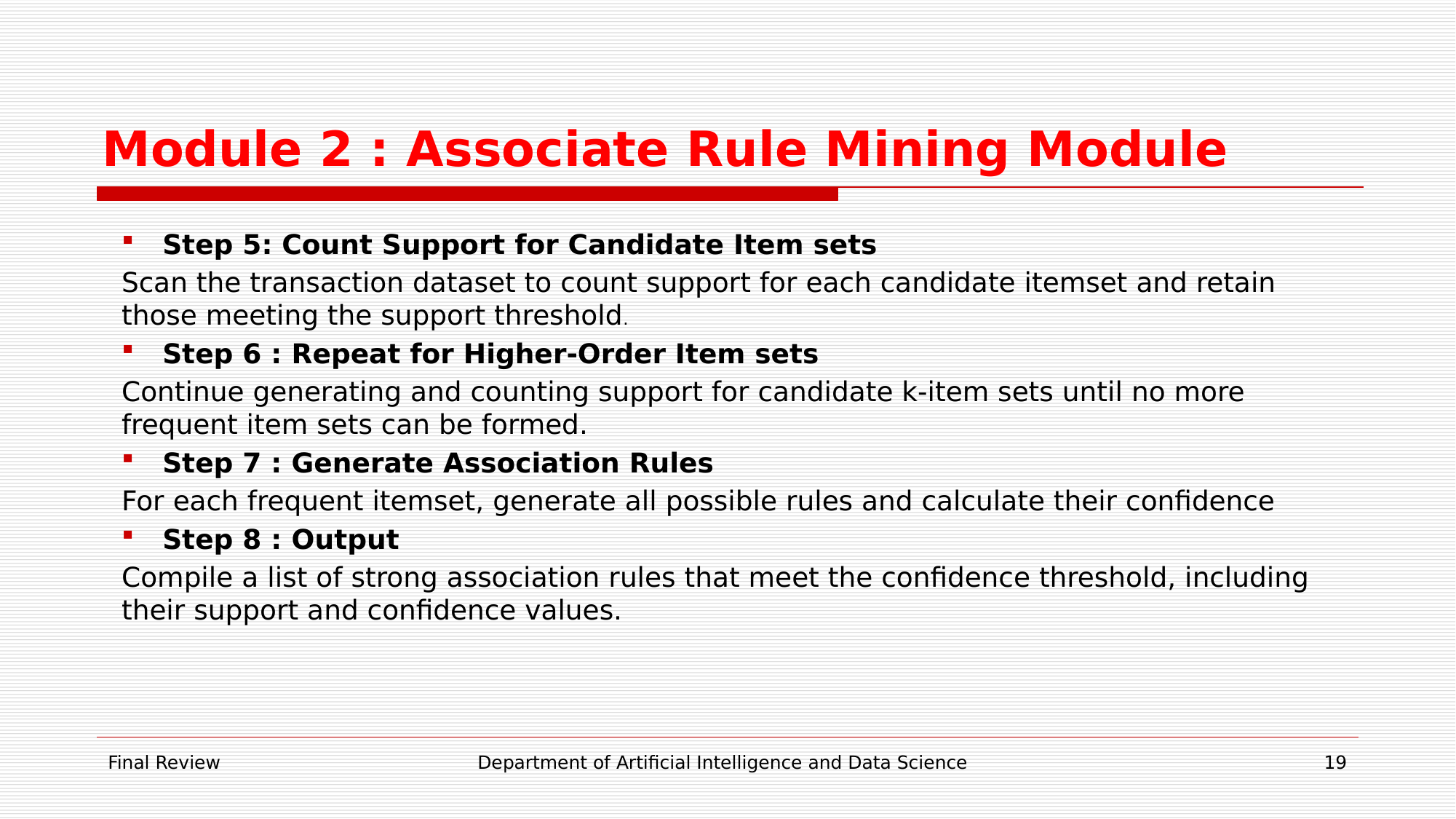

# Module 2 : Associate Rule Mining Module
Step 5: Count Support for Candidate Item sets
Scan the transaction dataset to count support for each candidate itemset and retain those meeting the support threshold.
Step 6 : Repeat for Higher-Order Item sets
Continue generating and counting support for candidate k-item sets until no more frequent item sets can be formed.
Step 7 : Generate Association Rules
For each frequent itemset, generate all possible rules and calculate their confidence
Step 8 : Output
Compile a list of strong association rules that meet the confidence threshold, including their support and confidence values.

Final Review
Department of Artificial Intelligence and Data Science
19